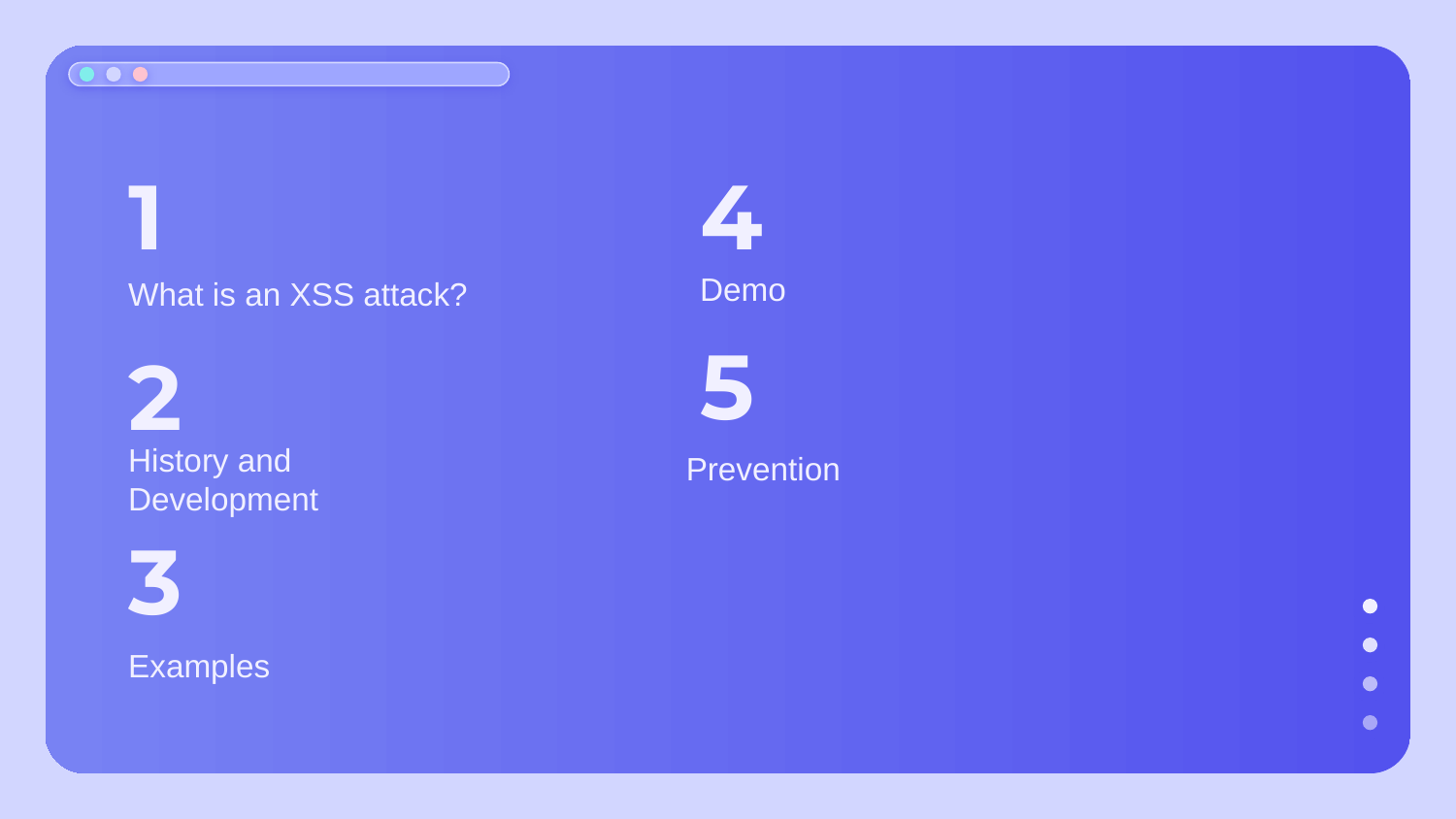

4
# 1
Demo
What is an XSS attack?
5
2
Prevention
History and Development
3
Examples